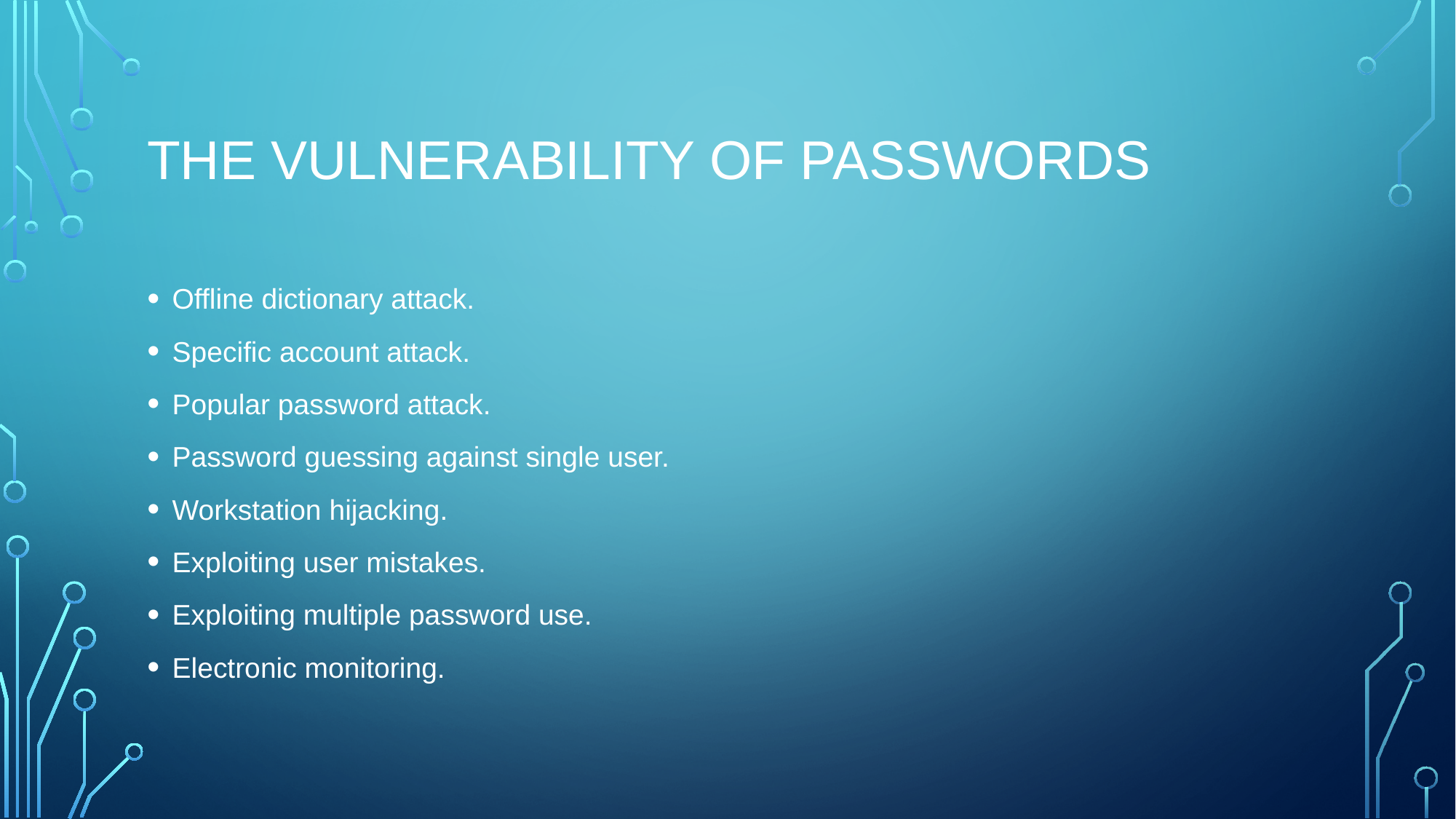

# The Vulnerability of Passwords
Offline dictionary attack.
Specific account attack.
Popular password attack.
Password guessing against single user.
Workstation hijacking.
Exploiting user mistakes.
Exploiting multiple password use.
Electronic monitoring.